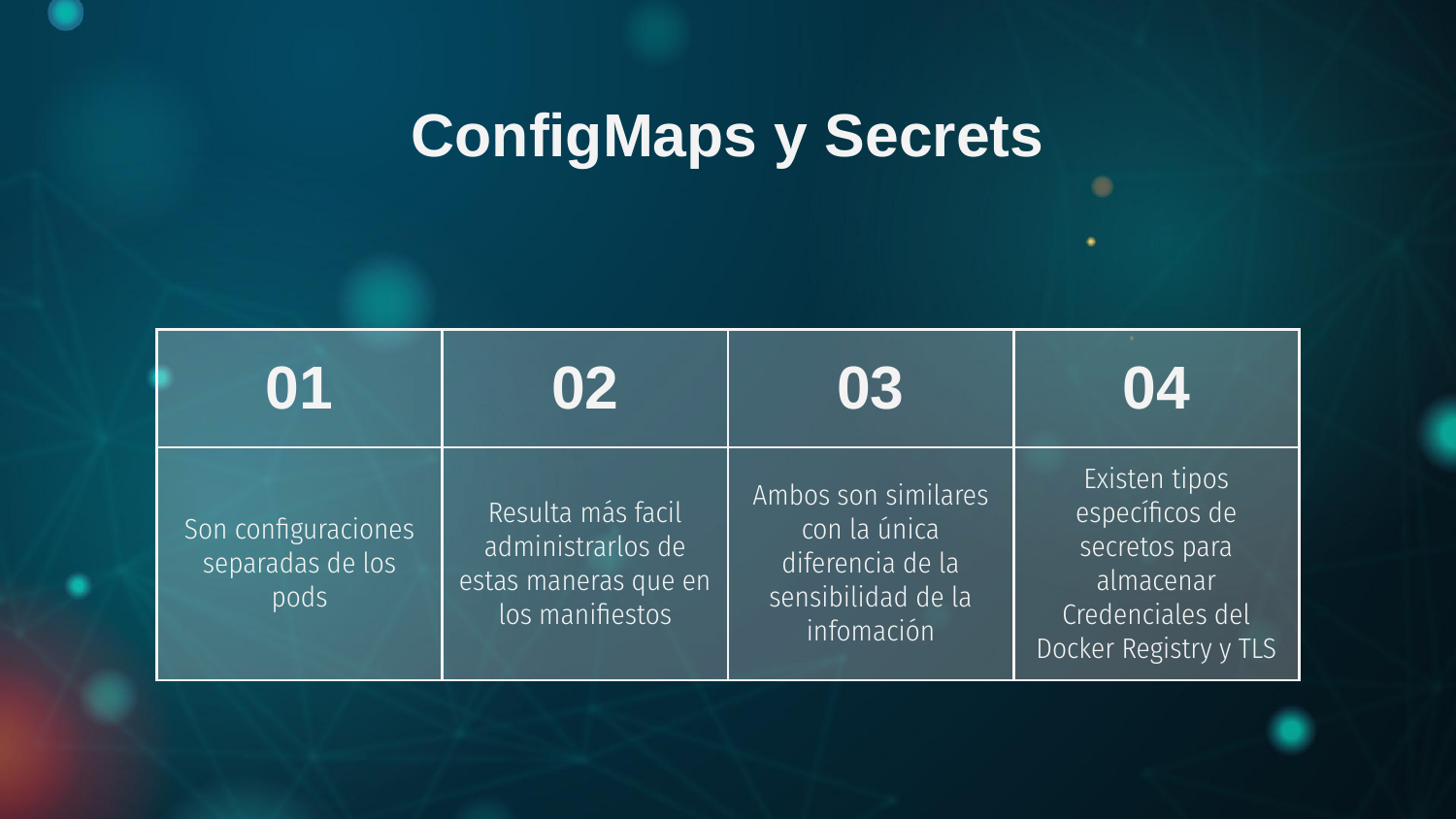

# ConfigMaps y Secrets
| 01 | 02 | 03 | 04 |
| --- | --- | --- | --- |
| Son configuraciones separadas de los pods | Resulta más facil administrarlos de estas maneras que en los manifiestos | Ambos son similares con la única diferencia de la sensibilidad de la infomación | Existen tipos específicos de secretos para almacenar Credenciales del Docker Registry y TLS |